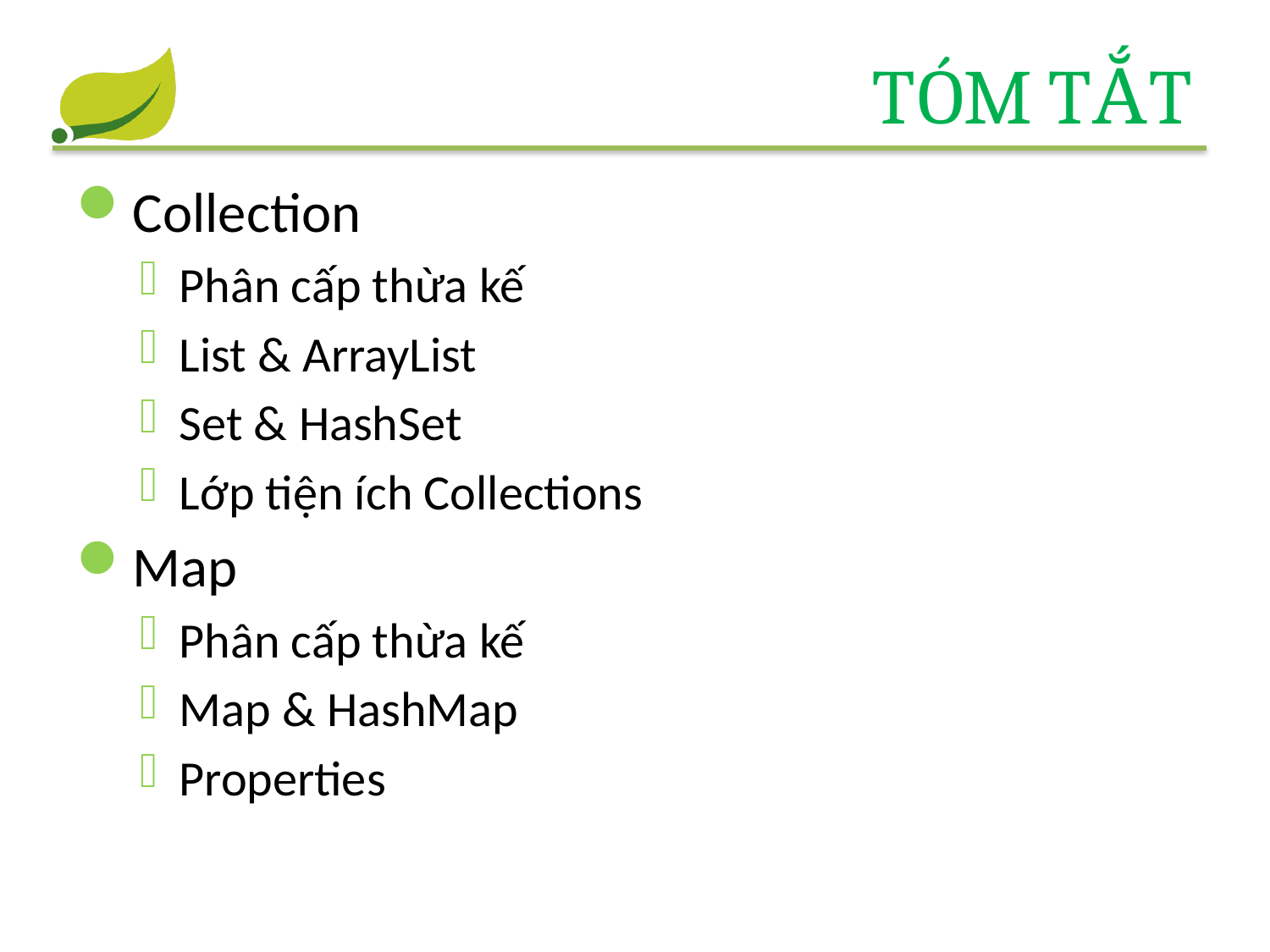

# Tóm tắt
Collection
Phân cấp thừa kế
List & ArrayList
Set & HashSet
Lớp tiện ích Collections
Map
Phân cấp thừa kế
Map & HashMap
Properties